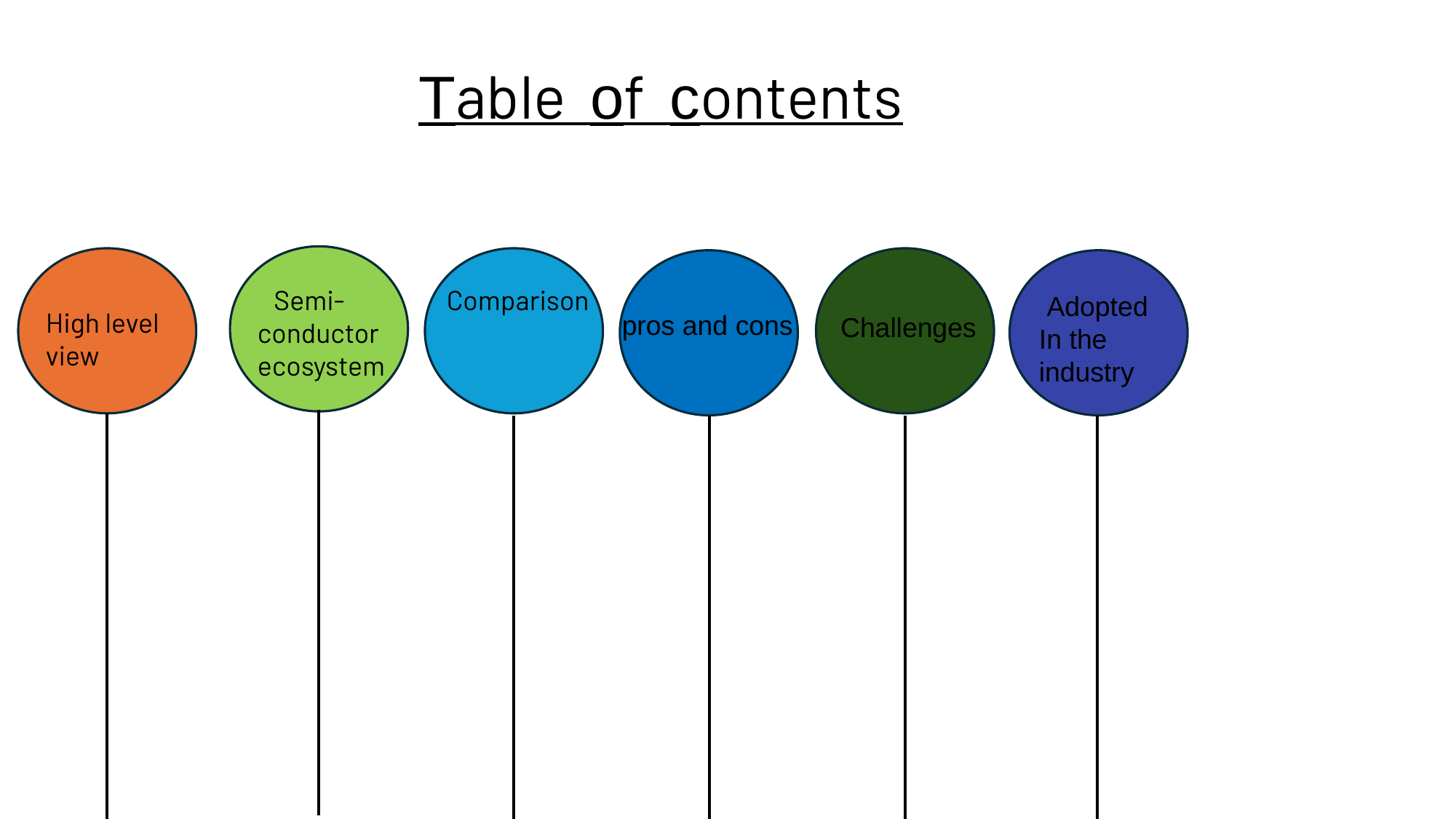

Table  of  contents

   Semi-conductor ecosystem
  Comparison
 Adopted  In the
industry
High level      view
pros and cons
Challenges